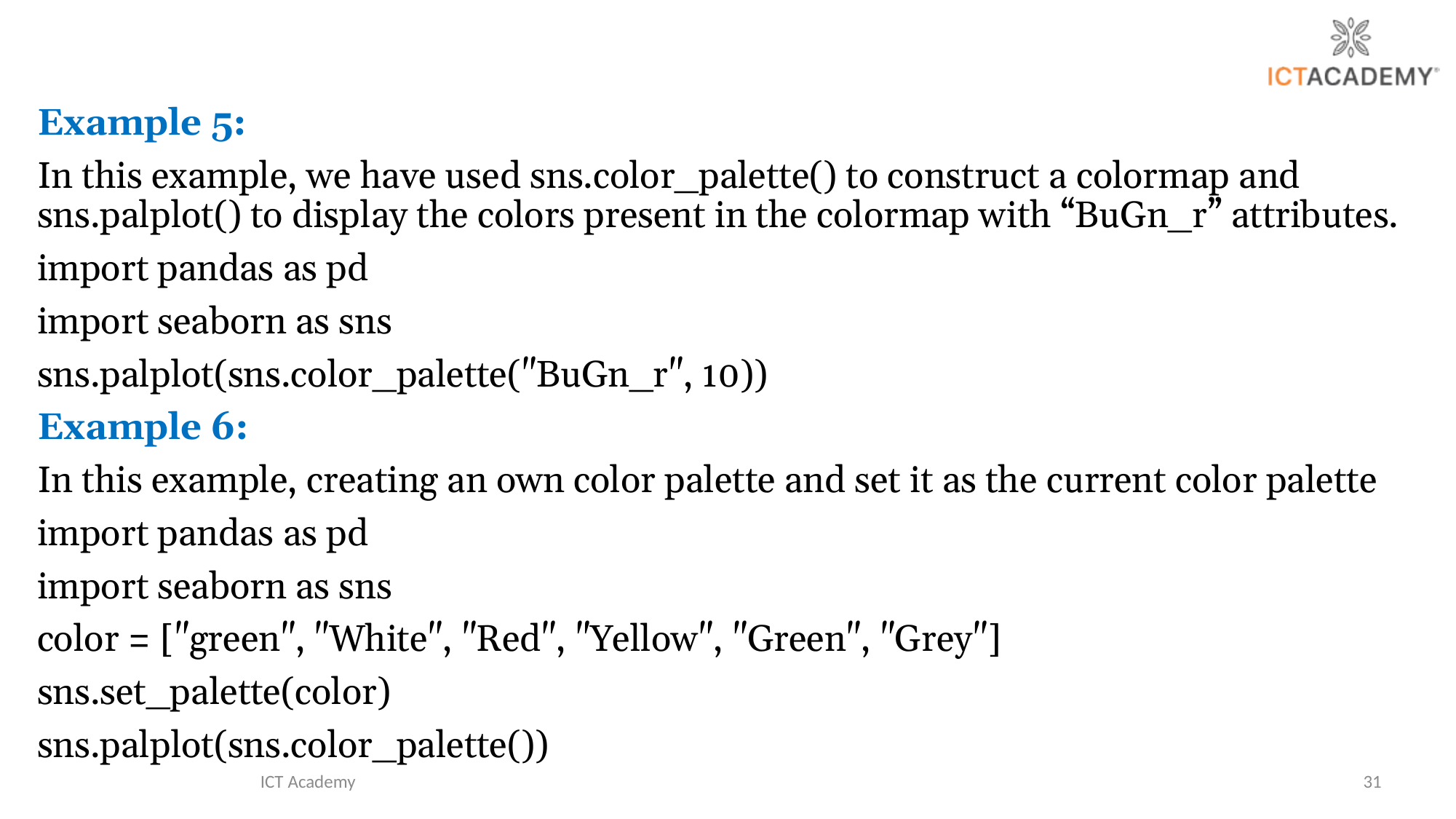

Example 5:
In this example, we have used sns.color_palette() to construct a colormap and sns.palplot() to display the colors present in the colormap with “BuGn_r” attributes.
import pandas as pd
import seaborn as sns
sns.palplot(sns.color_palette("BuGn_r", 10))
Example 6:
In this example, creating an own color palette and set it as the current color palette
import pandas as pd
import seaborn as sns
color = ["green", "White", "Red", "Yellow", "Green", "Grey"]
sns.set_palette(color)
sns.palplot(sns.color_palette())
ICT Academy
31